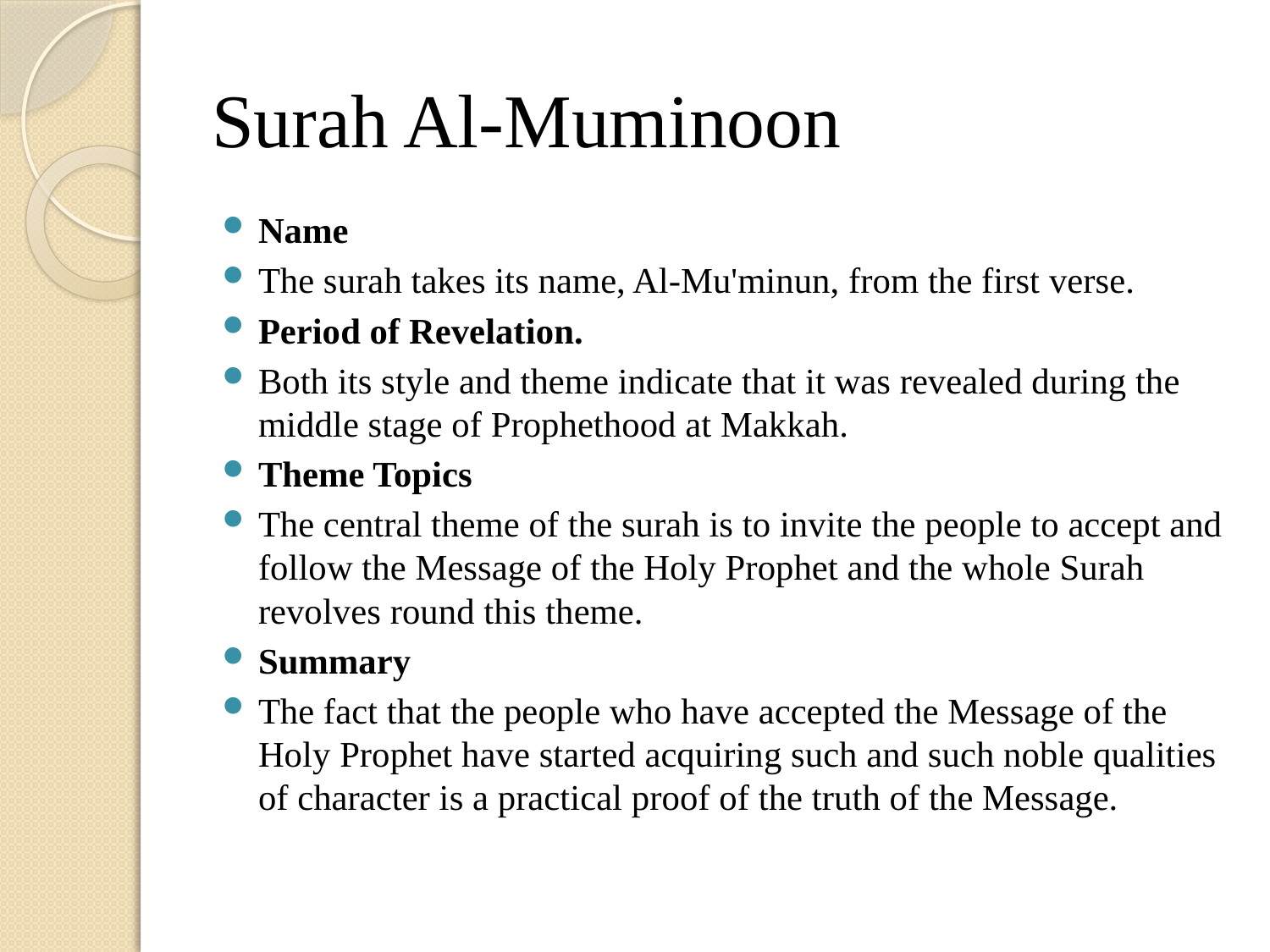

# Surah Al-Muminoon
Name
The surah takes its name, Al-Mu'minun, from the first verse.
Period of Revelation.
Both its style and theme indicate that it was revealed during the middle stage of Prophethood at Makkah.
Theme Topics
The central theme of the surah is to invite the people to accept and follow the Message of the Holy Prophet and the whole Surah revolves round this theme.
Summary
The fact that the people who have accepted the Message of the Holy Prophet have started acquiring such and such noble qualities of character is a practical proof of the truth of the Message.